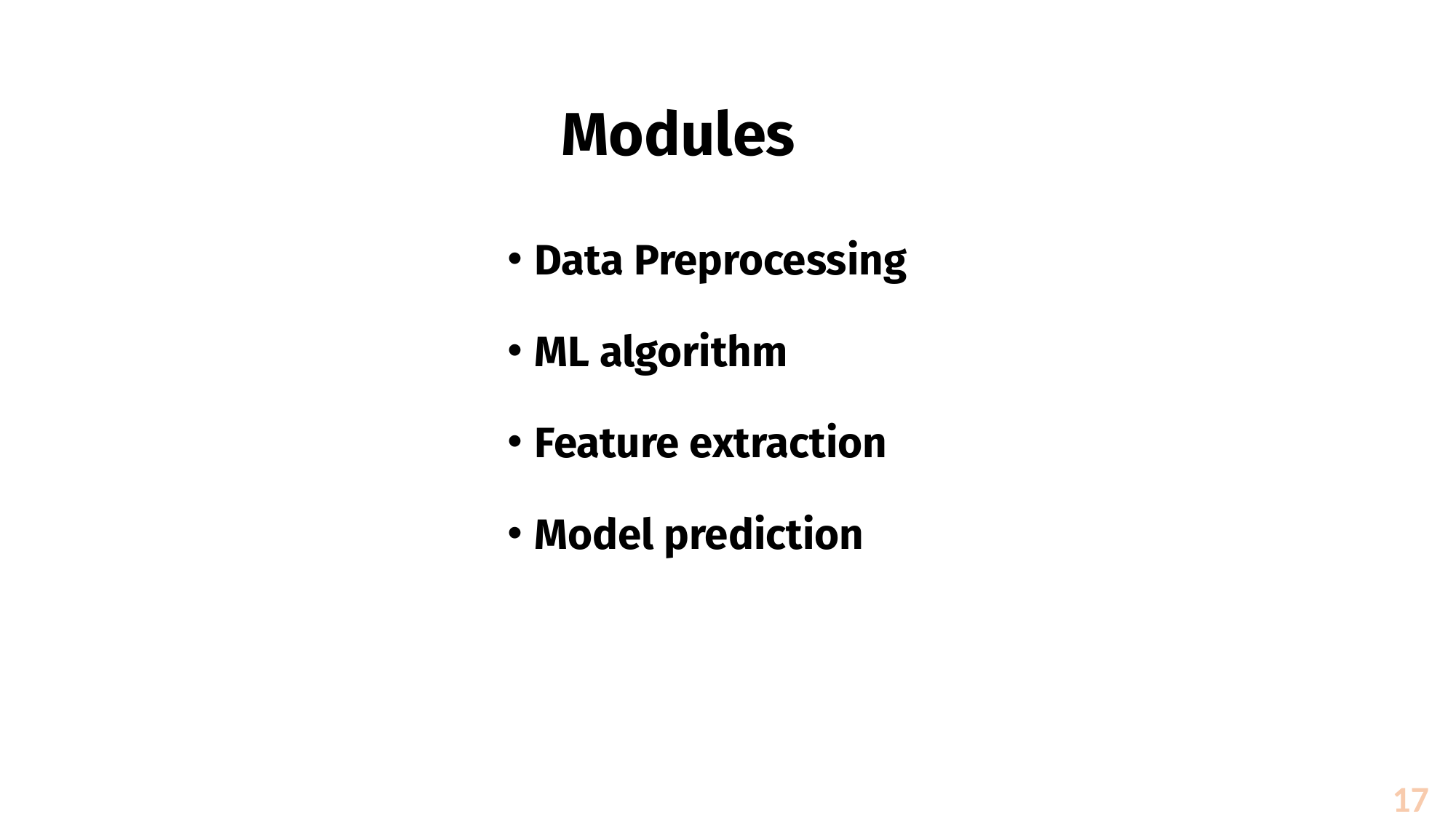

# Modules
Data Preprocessing
ML algorithm
Feature extraction
Model prediction

17